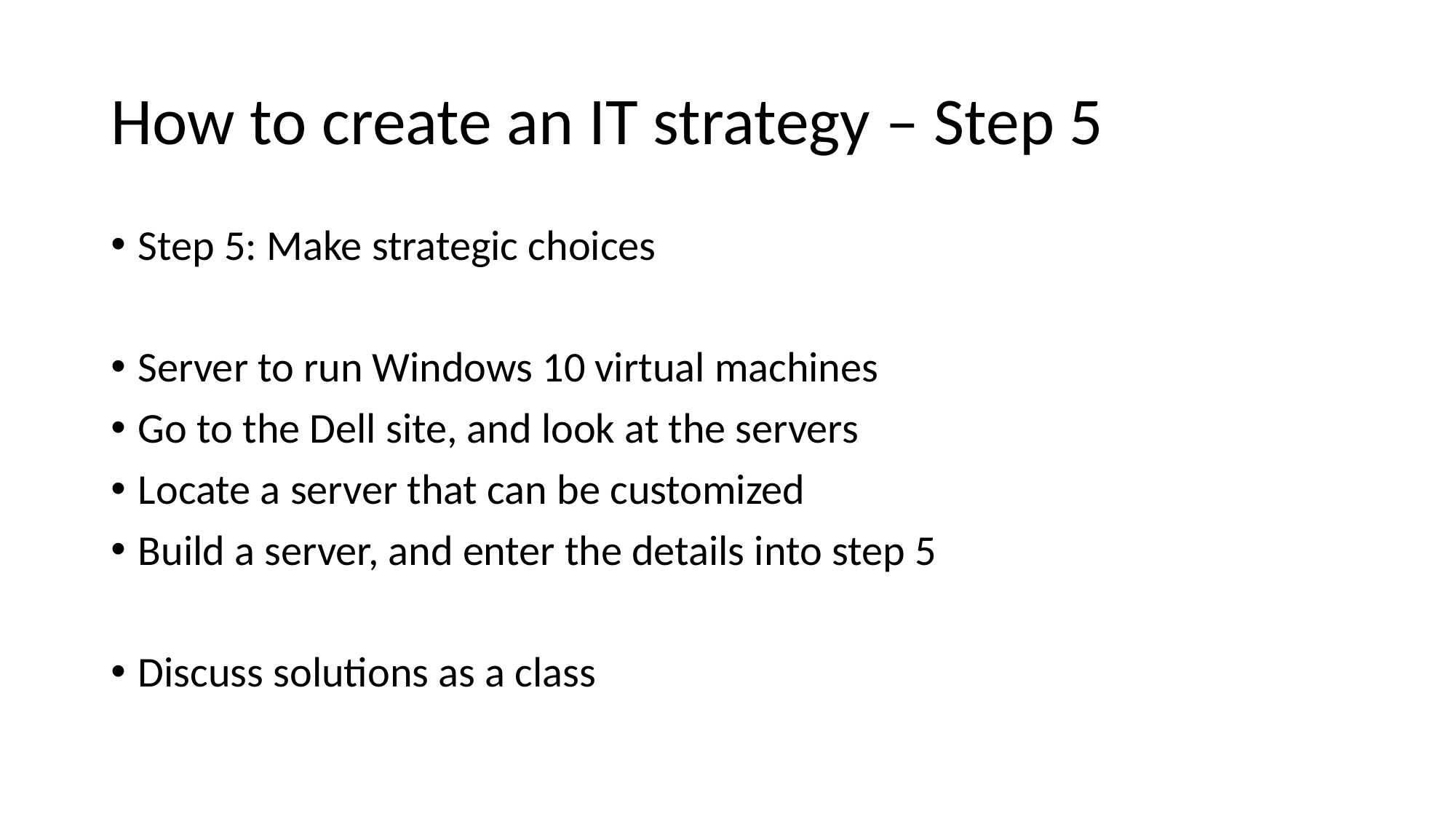

# How to create an IT strategy – Step 5
Step 5: Make strategic choices

Server to run Windows 10 virtual machines
Go to the Dell site, and look at the servers
Locate a server that can be customized
Build a server, and enter the details into step 5

Discuss solutions as a class